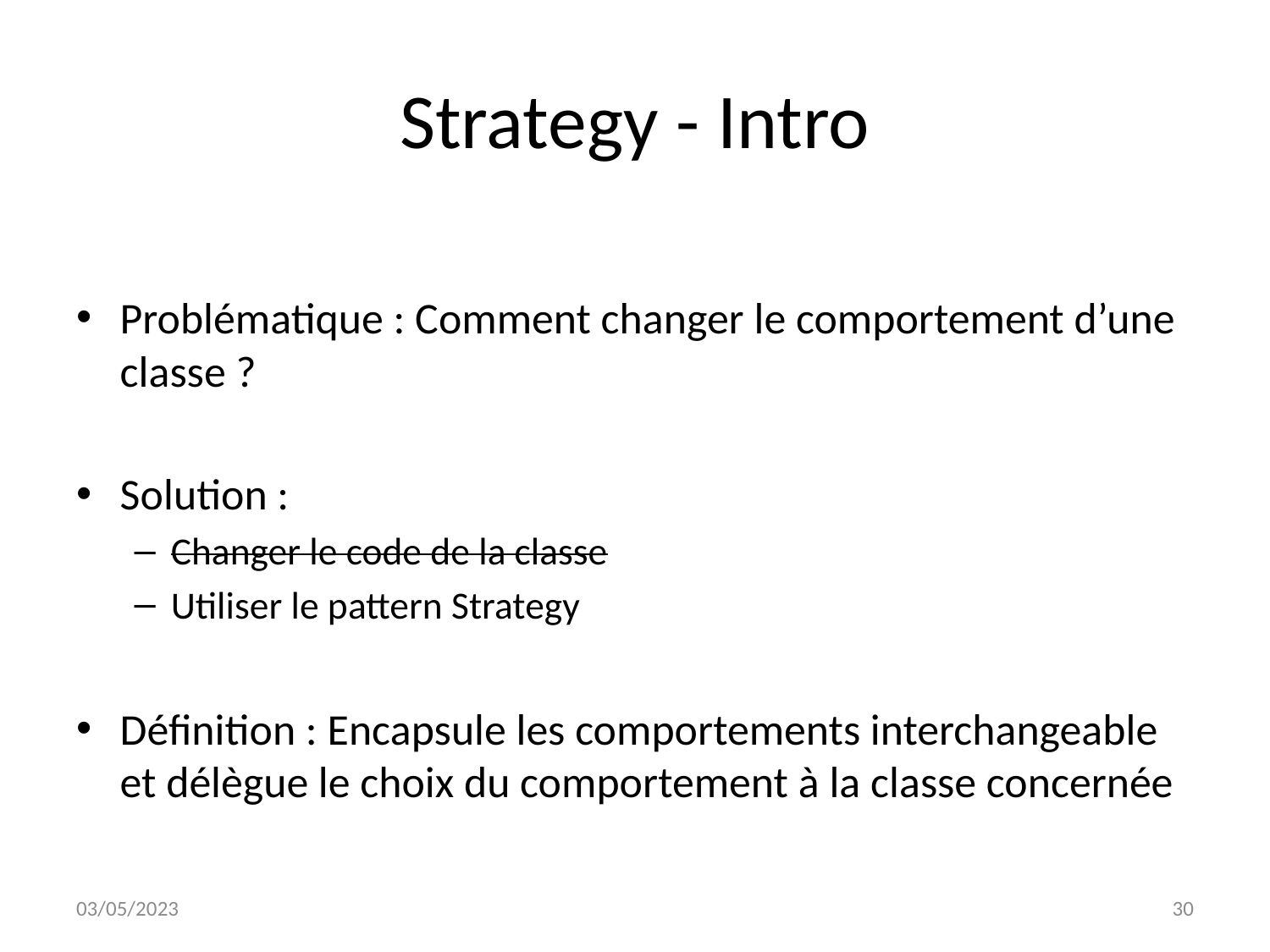

# Strategy - Intro

Problématique : Comment changer le comportement d’une classe ?

Solution :
Changer le code de la classe
Utiliser le pattern Strategy

Définition : Encapsule les comportements interchangeable et délègue le choix du comportement à la classe concernée
03/05/2023
30